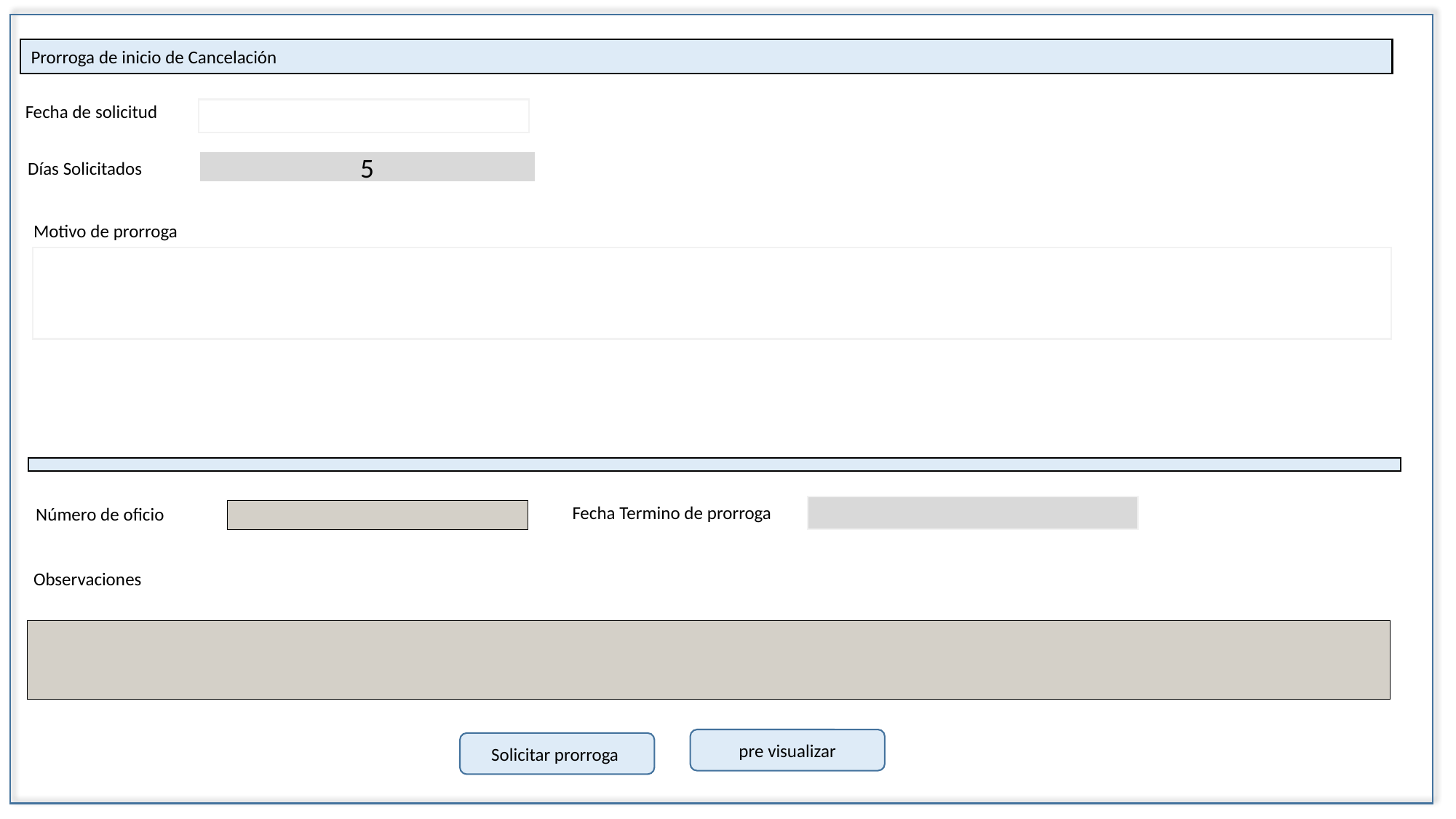

Prorroga de inicio de Cancelación
Fecha de solicitud

Días Solicitados
5
Motivo de prorroga

Fecha Termino de prorroga

Número de oficio
Observaciones
pre visualizar
Solicitar prorroga